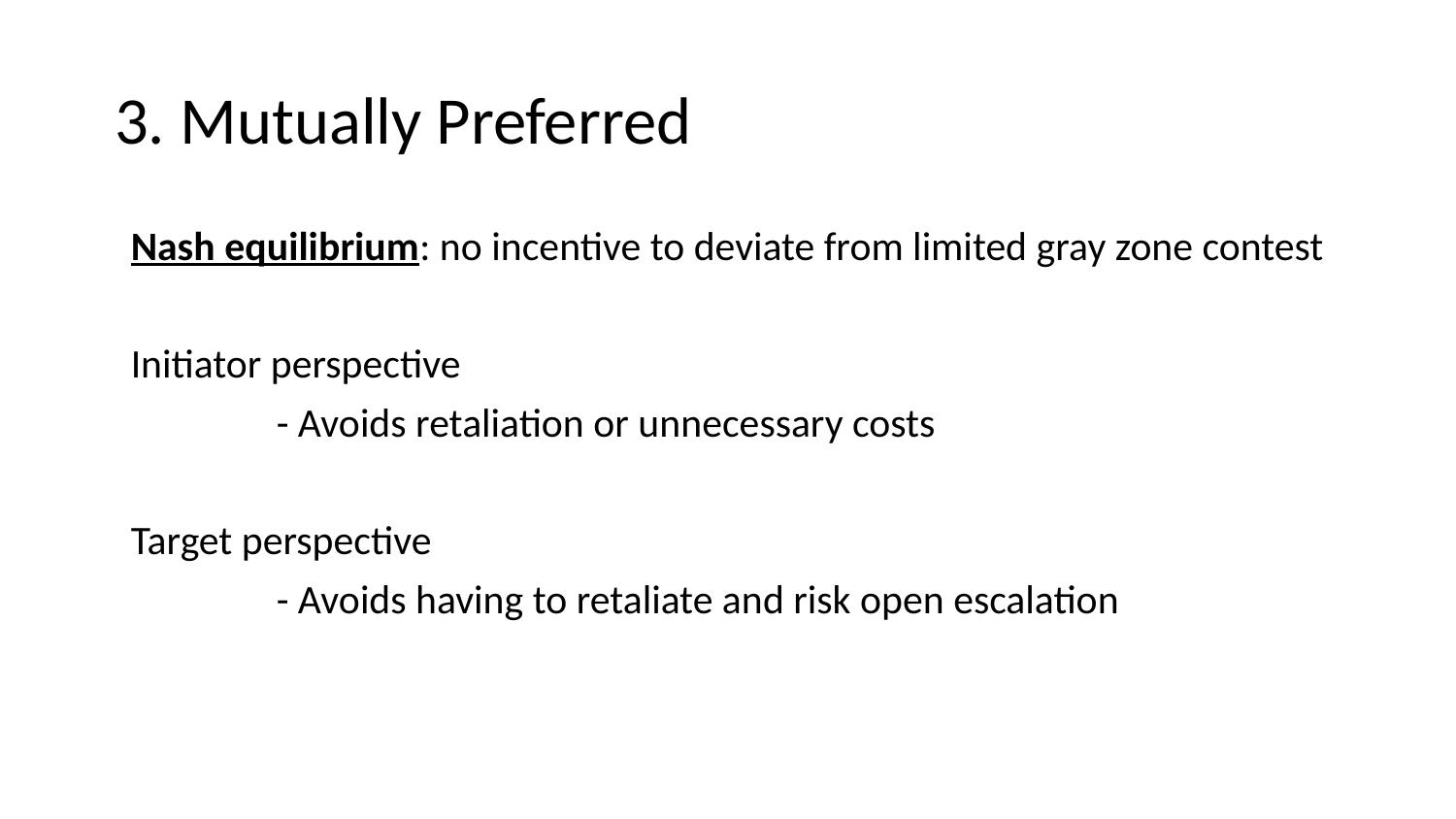

# 3. Mutually Preferred
Nash equilibrium: no incentive to deviate from limited gray zone contest

Initiator perspective
	- Avoids retaliation or unnecessary costs

Target perspective
	- Avoids having to retaliate and risk open escalation